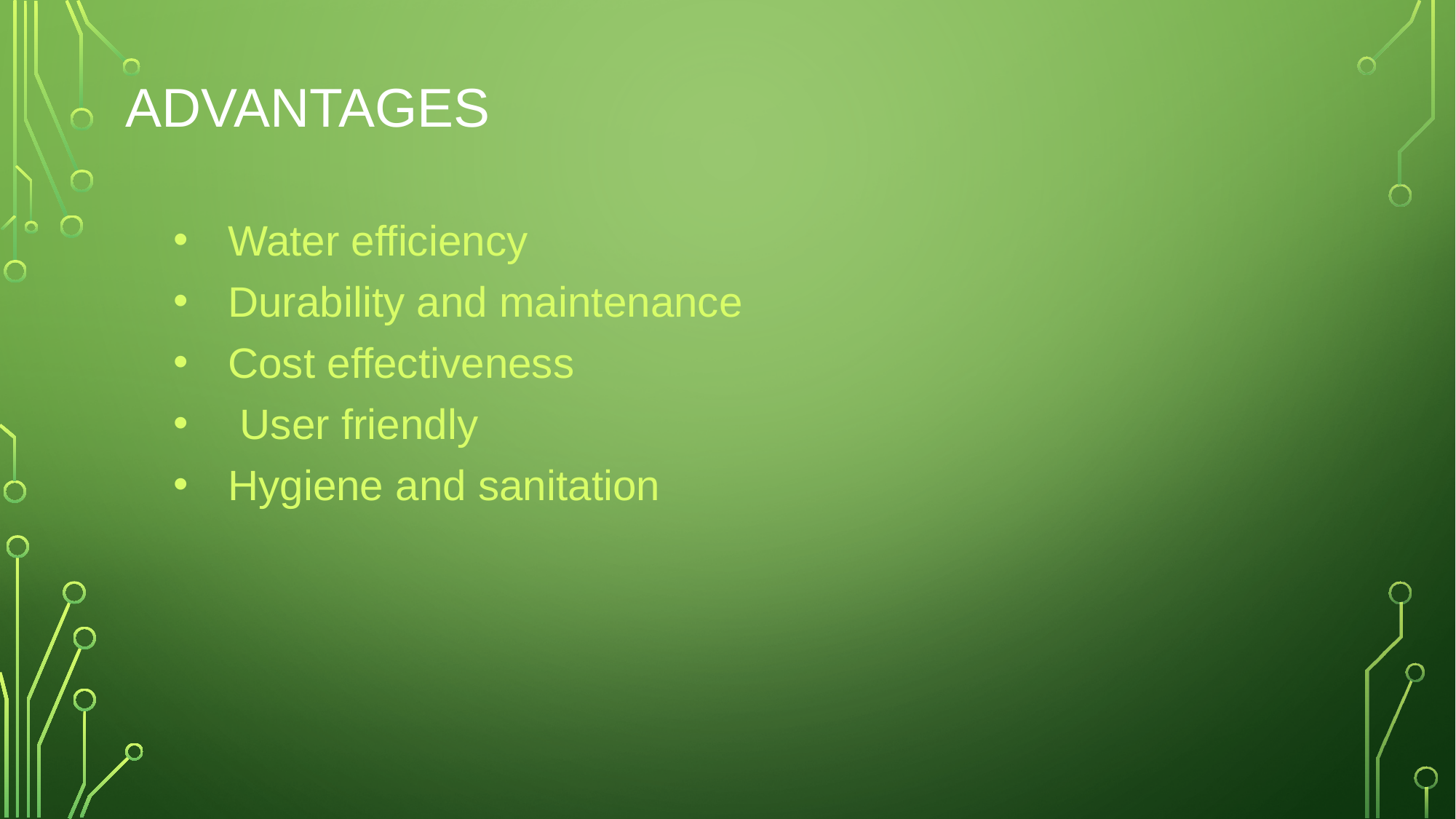

# Advantages
Water efficiency
Durability and maintenance
Cost effectiveness
 User friendly
Hygiene and sanitation